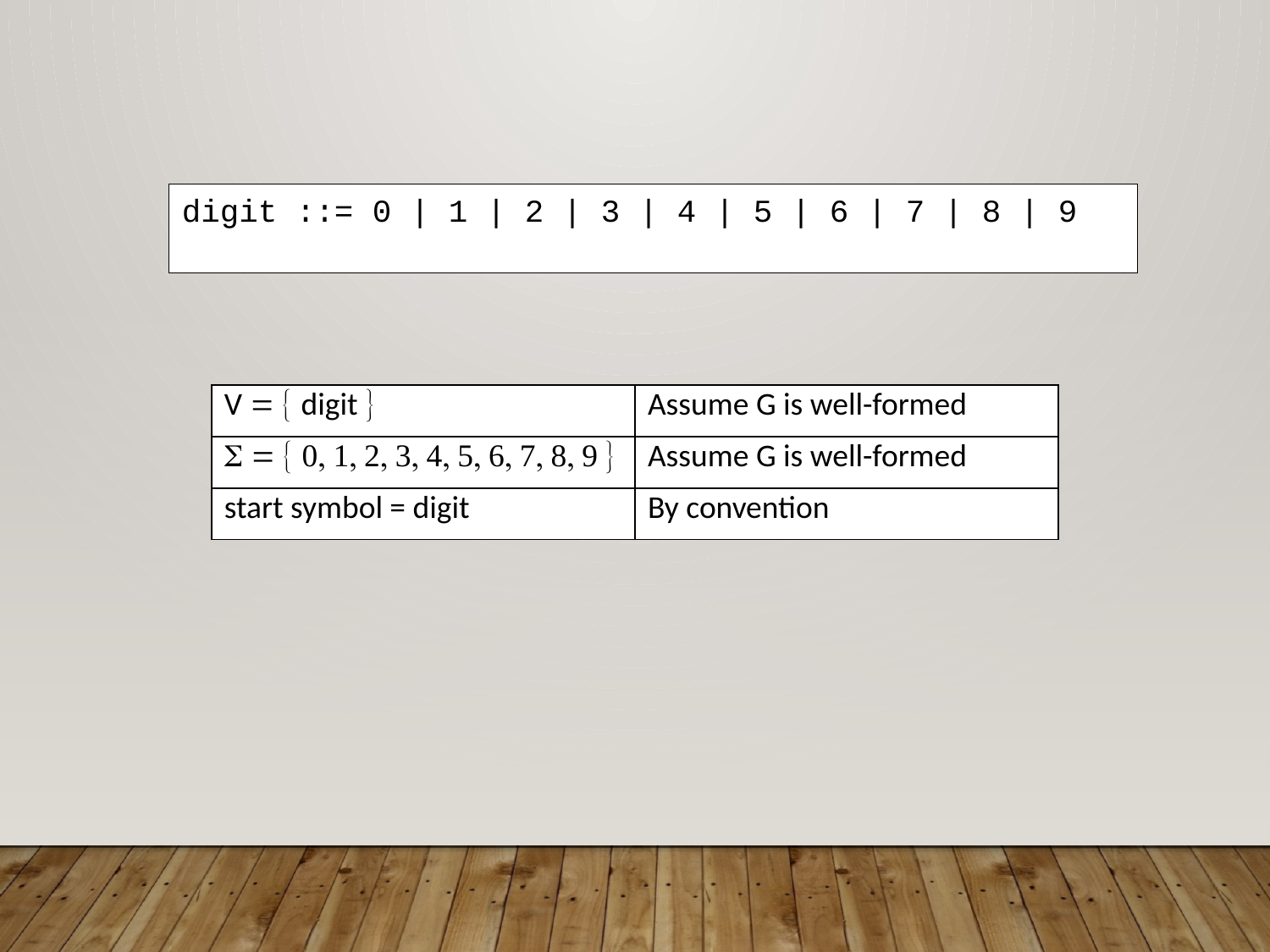

digit ::= 0 | 1 | 2 | 3 | 4 | 5 | 6 | 7 | 8 | 9
| V = { digit } | Assume G is well-formed |
| --- | --- |
| Σ = { 0, 1, 2, 3, 4, 5, 6, 7, 8, 9 } | Assume G is well-formed |
| start symbol = digit | By convention |